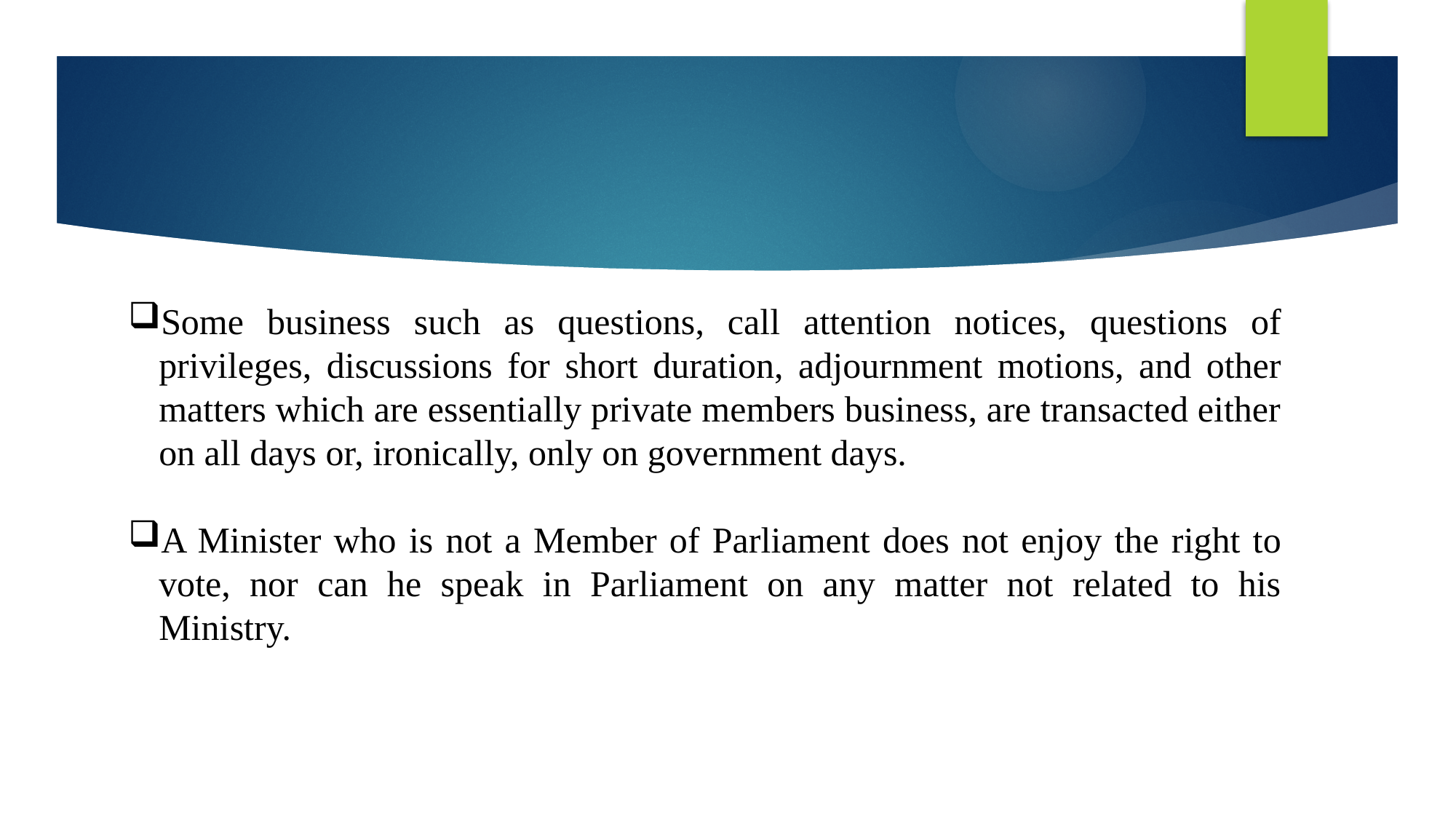

Some business such as questions, call attention notices, questions of privileges, discussions for short duration, adjournment motions, and other matters which are essentially private members business, are transacted either on all days or, ironically, only on government days.

A Minister who is not a Member of Parliament does not enjoy the right to vote, nor can he speak in Parliament on any matter not related to his Ministry.